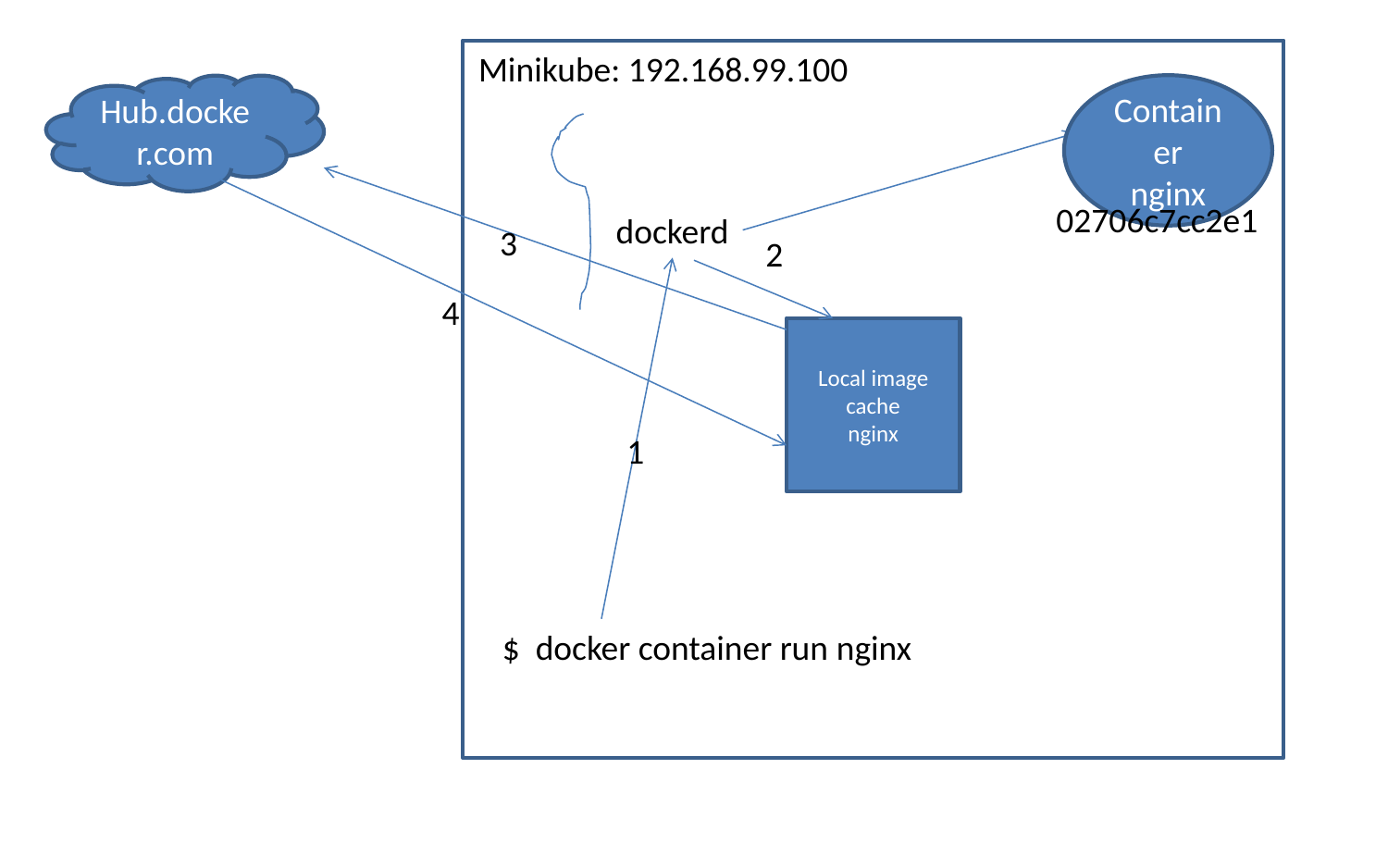

Minikube: 192.168.99.100
Hub.docker.com
Container
nginx

02706c7cc2e1
dockerd
3
2
4
Local image cache
nginx
1
$  docker container run nginx